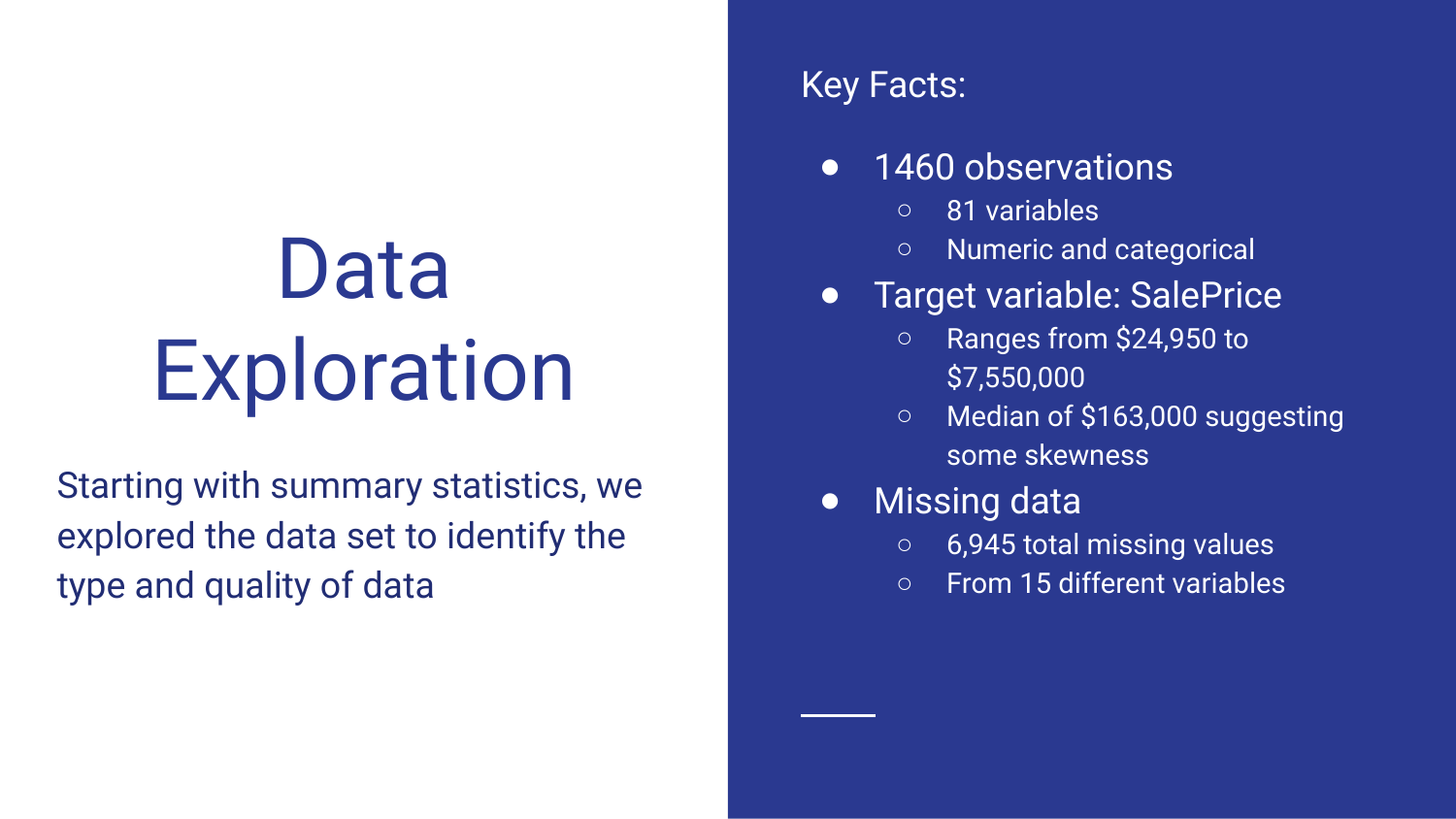

Key Facts:
1460 observations
81 variables
Numeric and categorical
Target variable: SalePrice
Ranges from $24,950 to $7,550,000
Median of $163,000 suggesting some skewness
Missing data
6,945 total missing values
From 15 different variables

# Data Exploration
Starting with summary statistics, we explored the data set to identify the type and quality of data